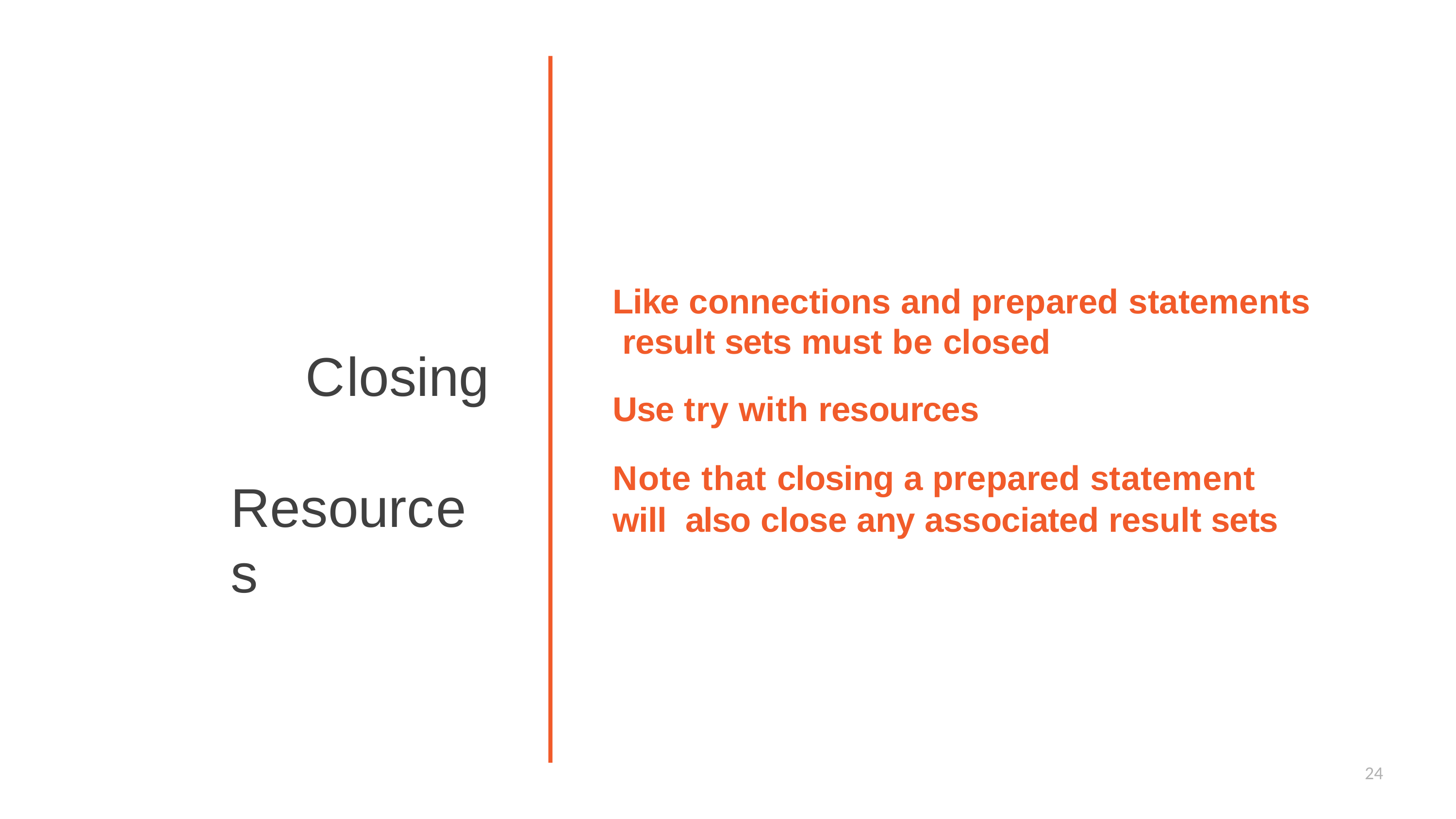

# Like connections and prepared statements  result sets must be closed
Closing  Resources
Use try with resources
Note that closing a prepared statement will  also close any associated result sets
24